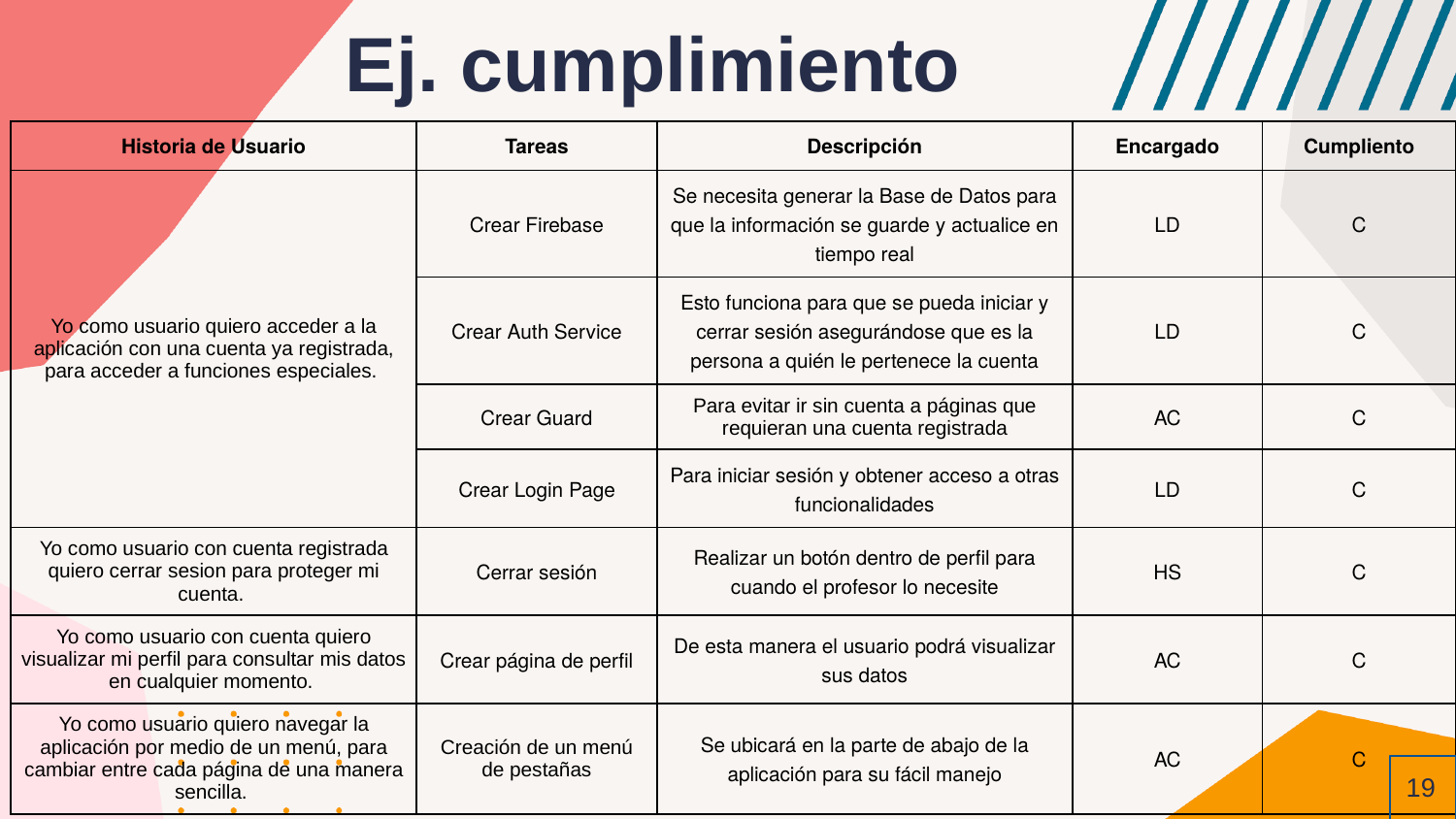

Ej. cumplimiento
| Historia de Usuario | Tareas | Descripción | Encargado | Cumpliento |
| --- | --- | --- | --- | --- |
| Yo como usuario quiero acceder a la aplicación con una cuenta ya registrada, para acceder a funciones especiales. | Crear Firebase | Se necesita generar la Base de Datos para que la información se guarde y actualice en tiempo real | LD | C |
|  | Crear Auth Service | Esto funciona para que se pueda iniciar y cerrar sesión asegurándose que es la persona a quién le pertenece la cuenta | LD | C |
|  | Crear Guard | Para evitar ir sin cuenta a páginas que requieran una cuenta registrada | AC | C |
|  | Crear Login Page | Para iniciar sesión y obtener acceso a otras funcionalidades | LD | C |
| Yo como usuario con cuenta registrada quiero cerrar sesion para proteger mi cuenta. | Cerrar sesión | Realizar un botón dentro de perfil para cuando el profesor lo necesite | HS | C |
| Yo como usuario con cuenta quiero visualizar mi perfil para consultar mis datos en cualquier momento. | Crear página de perfil | De esta manera el usuario podrá visualizar sus datos | AC | C |
| Yo como usuario quiero navegar la aplicación por medio de un menú, para cambiar entre cada página de una manera sencilla. | Creación de un menú de pestañas | Se ubicará en la parte de abajo de la aplicación para su fácil manejo | AC | C |

19